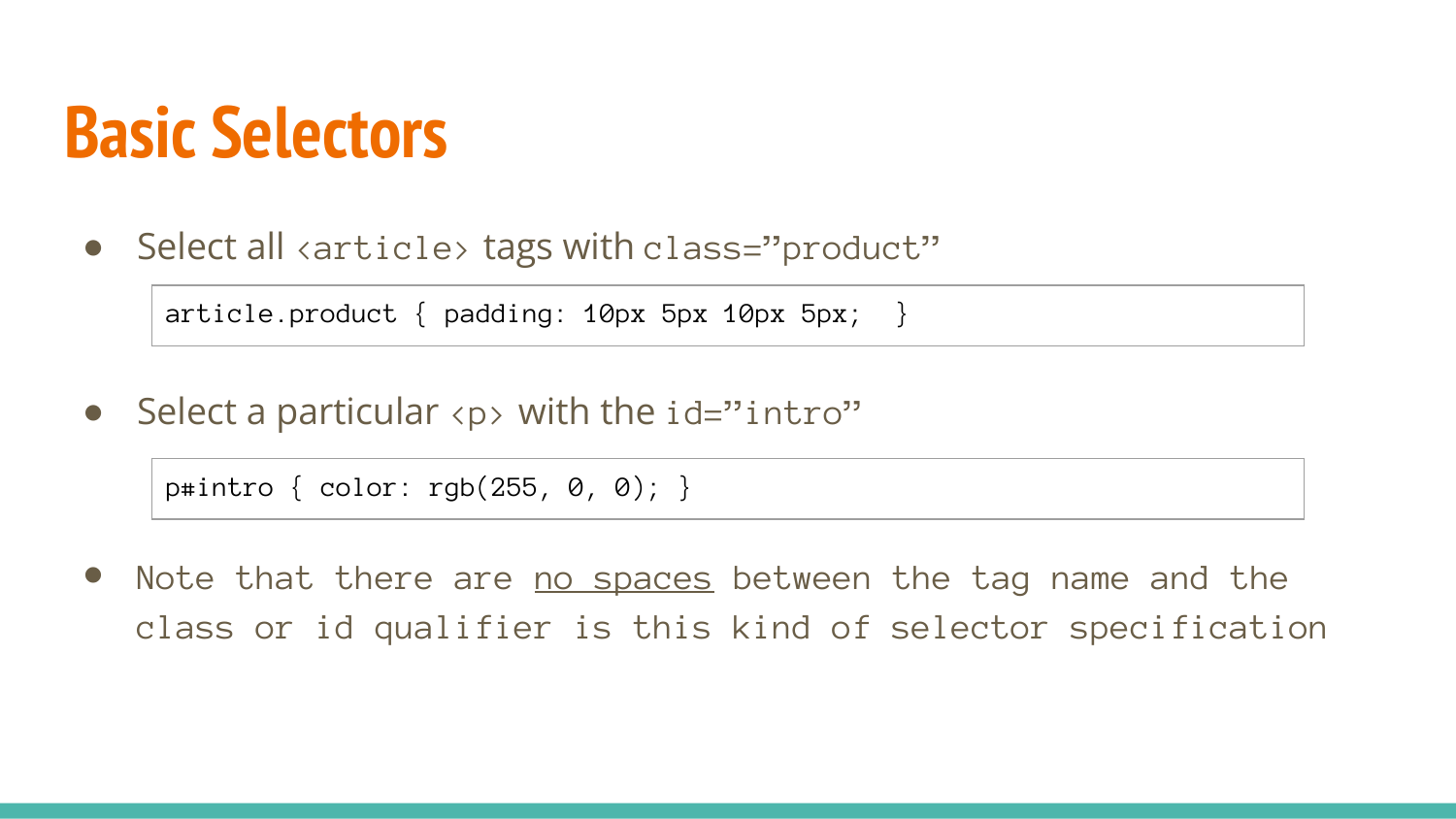

# Basic Selectors
Select all <article> tags with class=”product”

Select a particular <p> with the id=”intro”

Note that there are no spaces between the tag name and the class or id qualifier is this kind of selector specification
| article.product { padding: 10px 5px 10px 5px; } |
| --- |
| p#intro { color: rgb(255, 0, 0); } |
| --- |